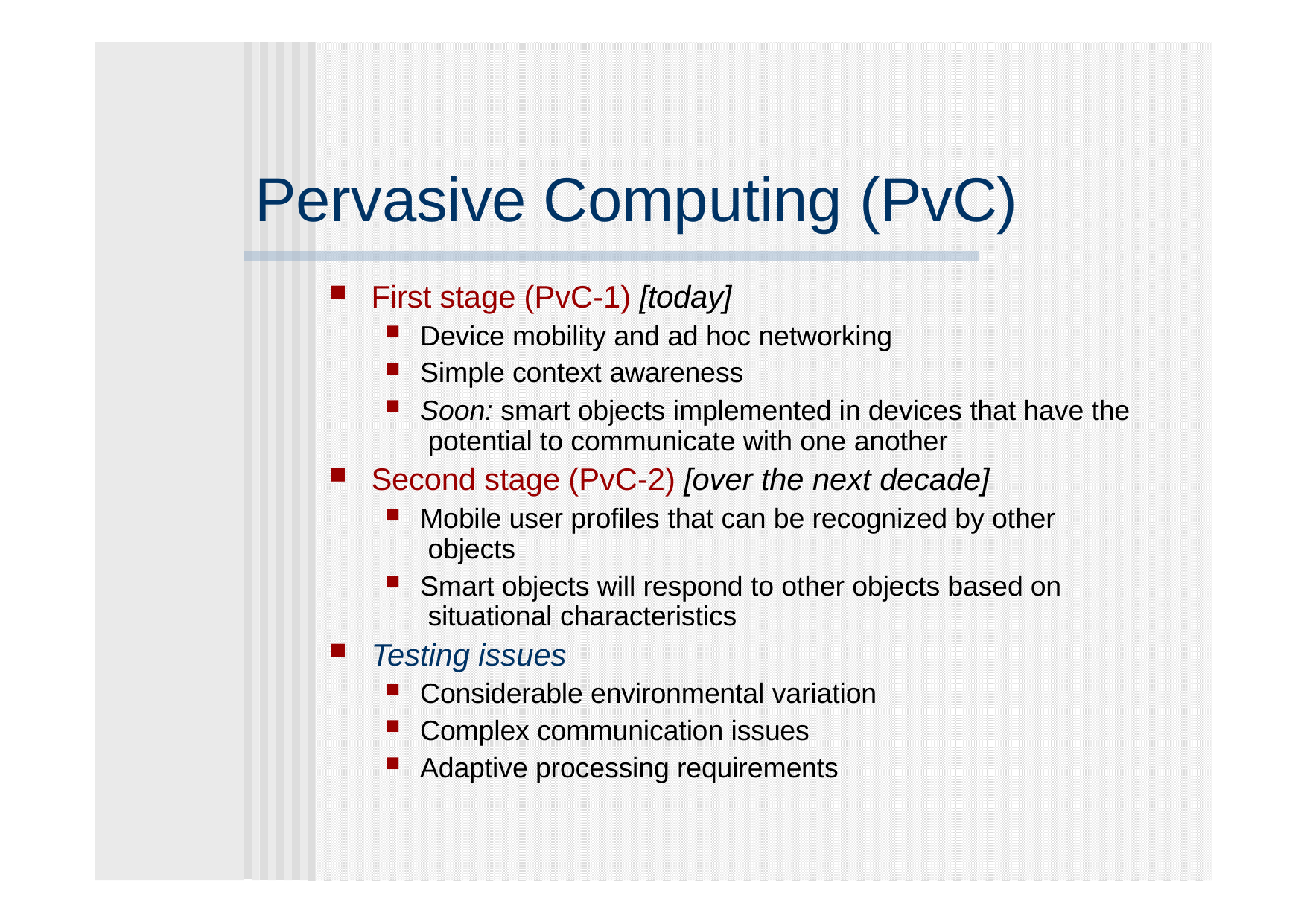

# Pervasive Computing (PvC)

First stage (PvC-1) [today]
Device mobility and ad hoc networking
Simple context awareness
Soon: smart objects implemented in devices that have the  potential to communicate with one another
Second stage (PvC-2) [over the next decade]
Mobile user profiles that can be recognized by other  objects
Smart objects will respond to other objects based on  situational characteristics
Testing issues
Considerable environmental variation
Complex communication issues
Adaptive processing requirements